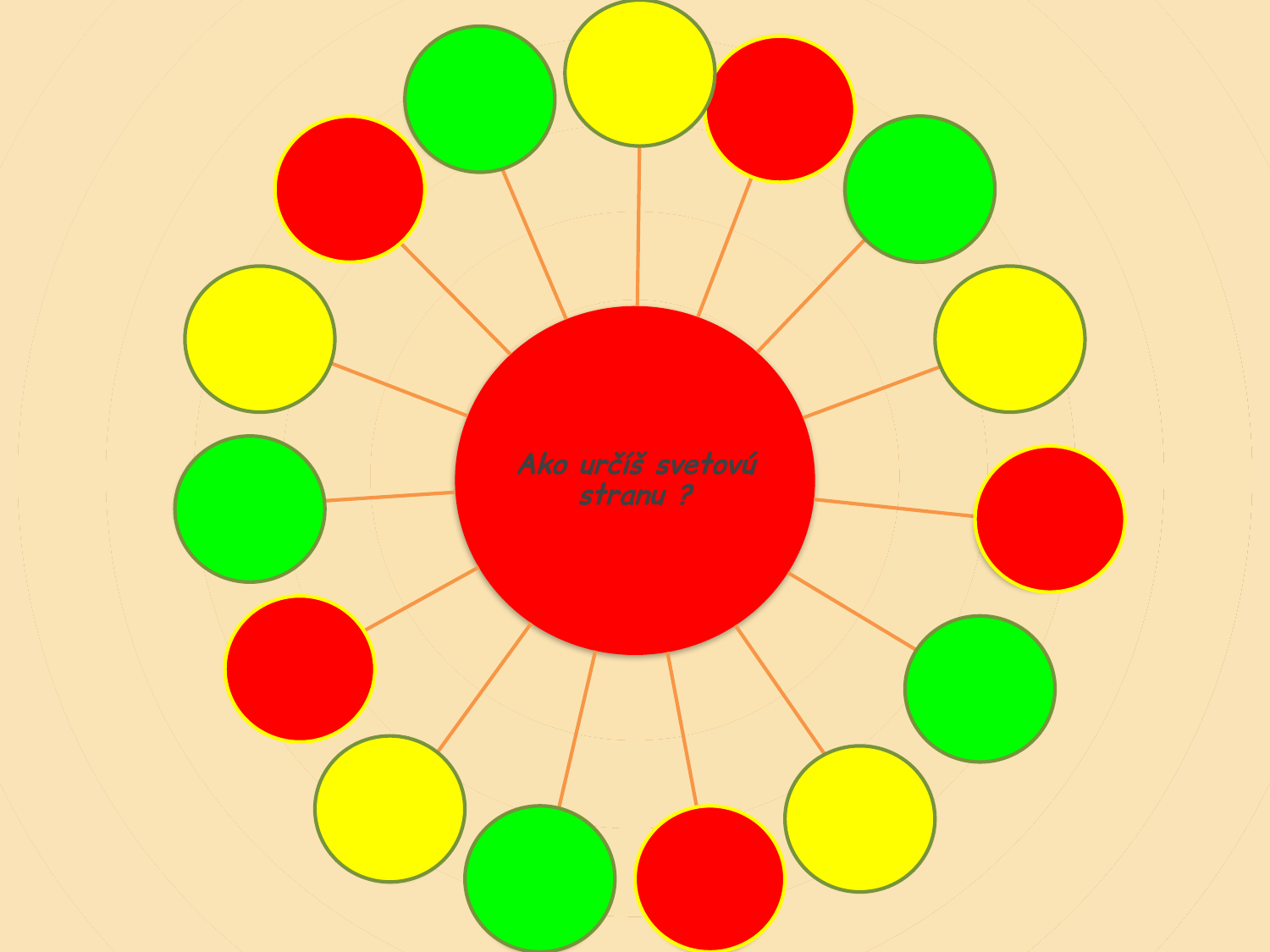

Ako určíš svetovú stranu ?

Buzola kompas

hodinky

tieň

Mesiac

hviezdy

Koruna stromu

Leto kruhy

Mrave nisko

Včelí úľ

Machy lišaj níky

Sneh na svahu

Slneč  nica

kostol

Hroby Židov

vinica